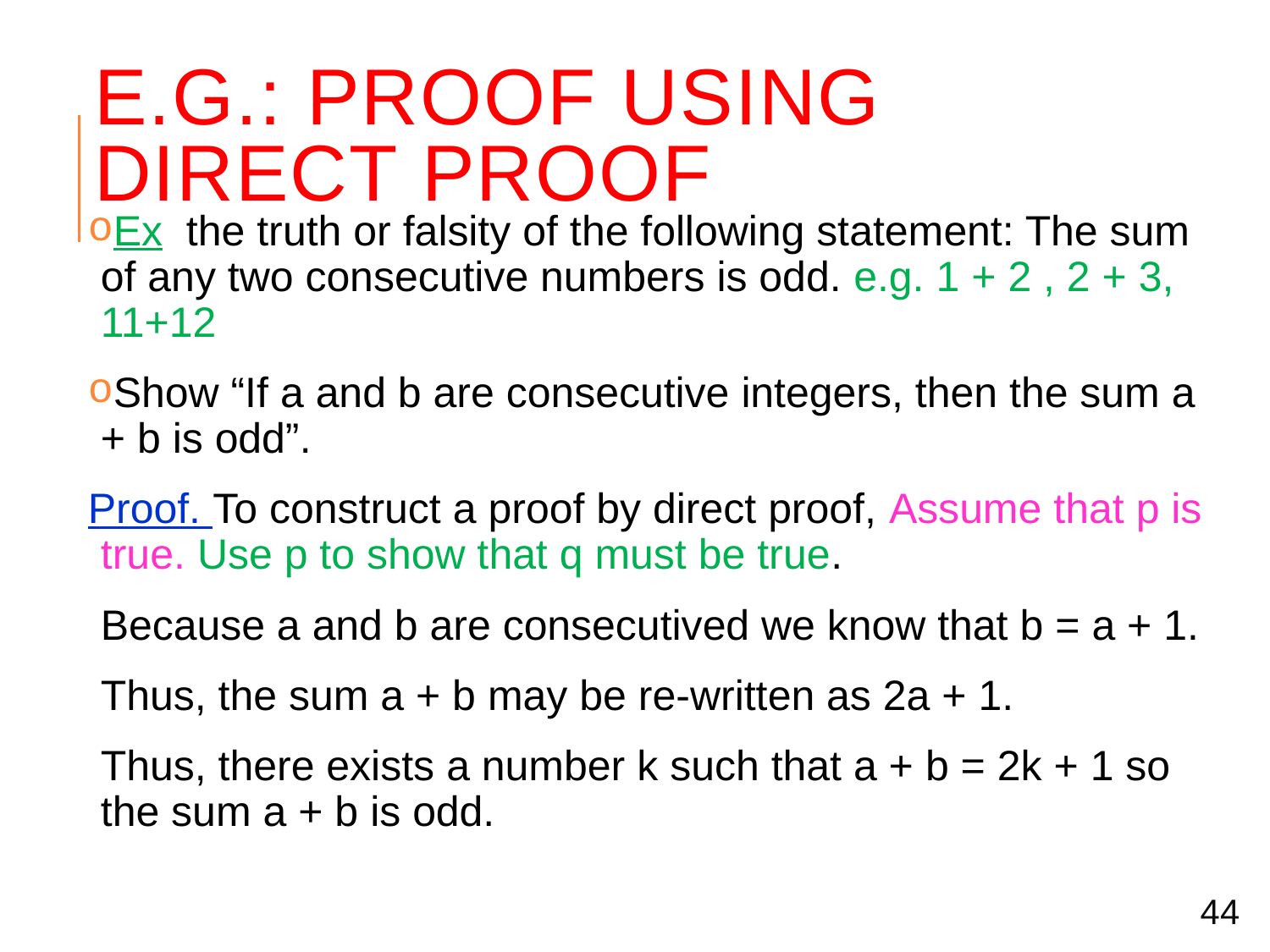

# E.g.: Proof using Direct Proof
Ex  the truth or falsity of the following statement: The sum of any two consecutive numbers is odd. e.g. 1 + 2 , 2 + 3, 11+12
Show “If a and b are consecutive integers, then the sum a + b is odd”.
Proof. To construct a proof by direct proof, Assume that p is true. Use p to show that q must be true.
Because a and b are consecutived we know that b = a + 1.
Thus, the sum a + b may be re-written as 2a + 1.
Thus, there exists a number k such that a + b = 2k + 1 so the sum a + b is odd.

44